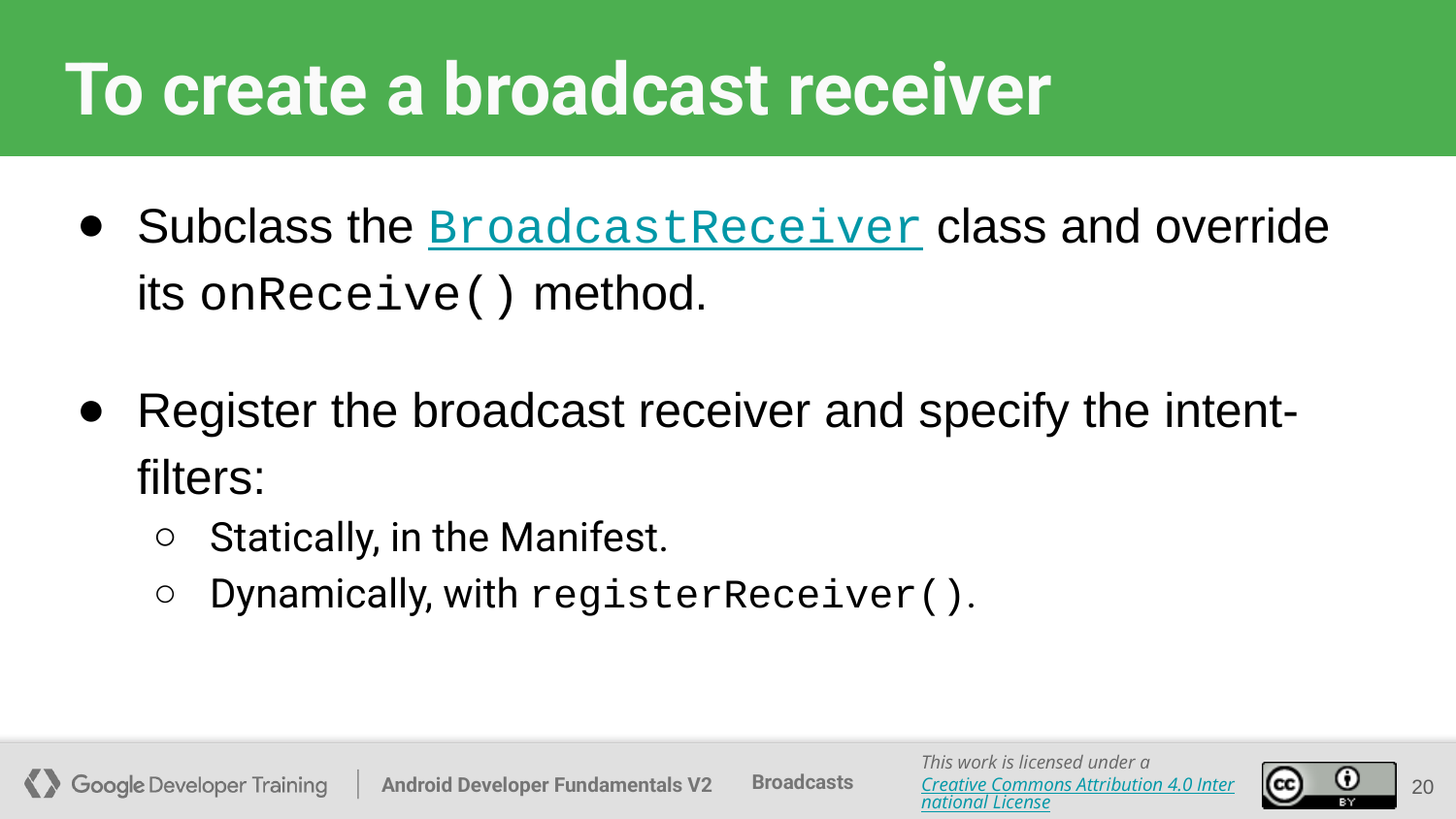

# To create a broadcast receiver
Subclass the BroadcastReceiver class and override its onReceive() method.

Register the broadcast receiver and specify the intent-filters:
Statically, in the Manifest.
Dynamically, with registerReceiver().

20